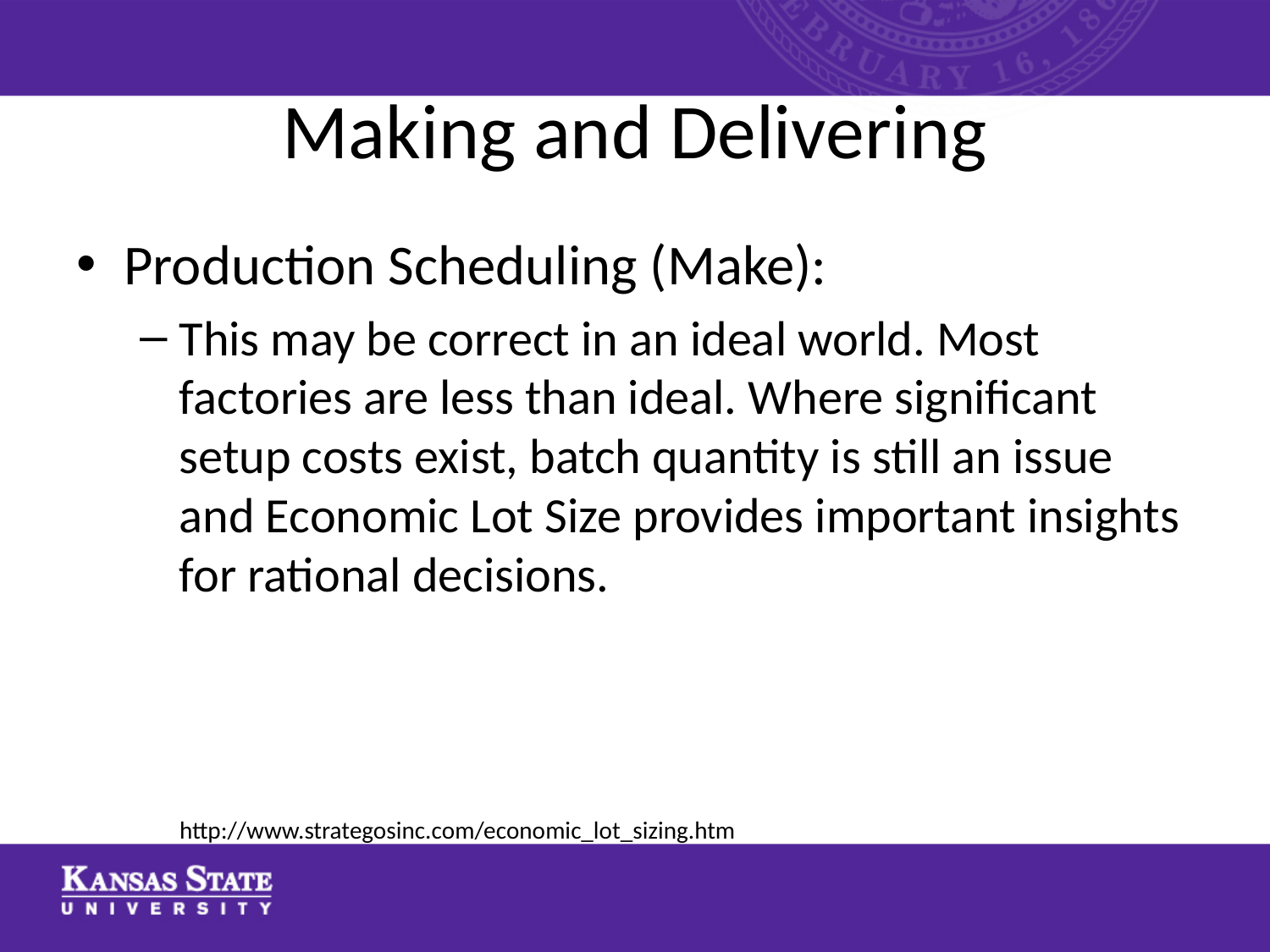

# Making and Delivering
Production Scheduling (Make):
This may be correct in an ideal world. Most factories are less than ideal. Where significant setup costs exist, batch quantity is still an issue and Economic Lot Size provides important insights for rational decisions.
http://www.strategosinc.com/economic_lot_sizing.htm